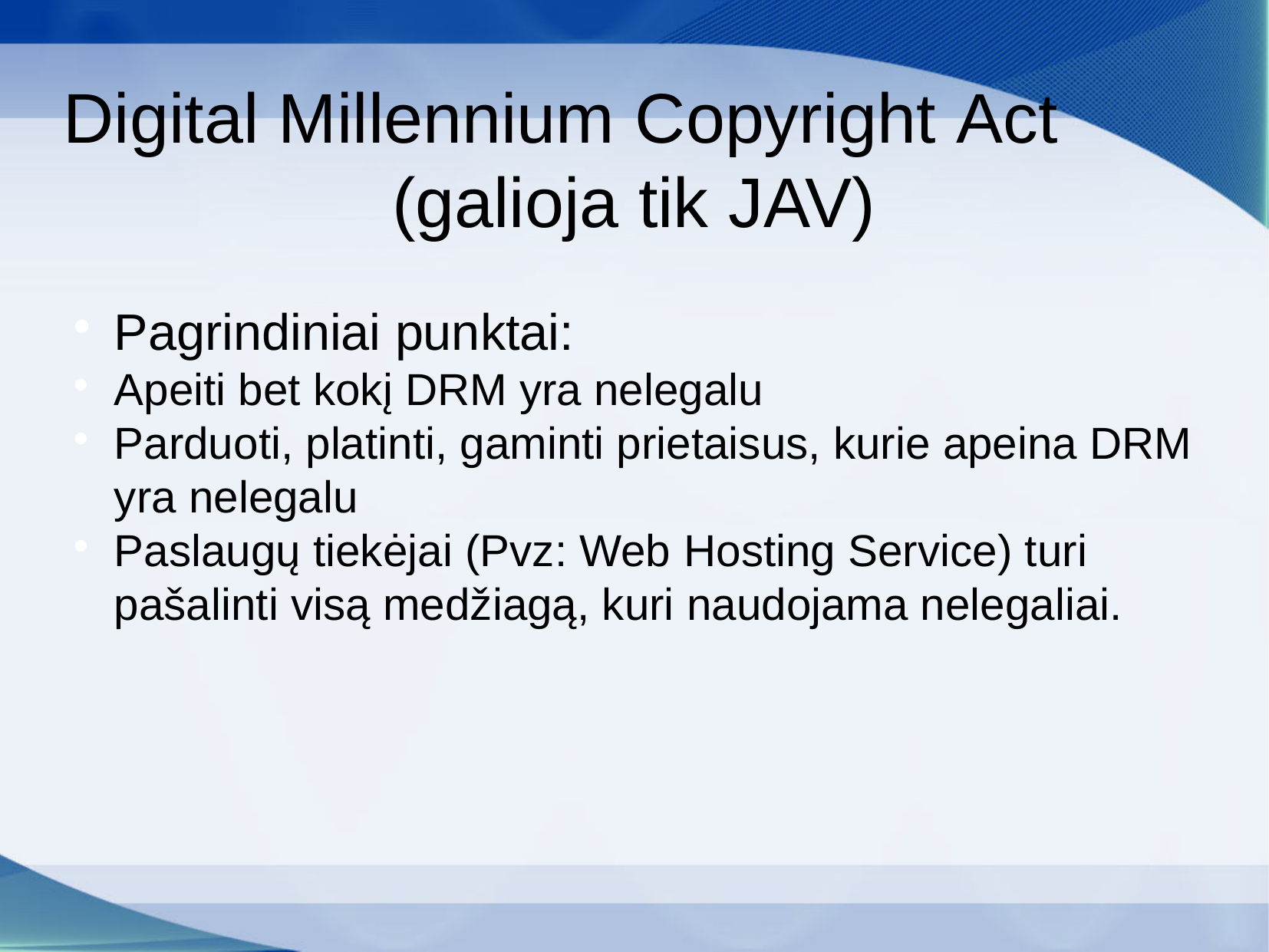

Digital Millennium Copyright Act
(galioja tik JAV)
Pagrindiniai punktai:
Apeiti bet kokį DRM yra nelegalu
Parduoti, platinti, gaminti prietaisus, kurie apeina DRM yra nelegalu
Paslaugų tiekėjai (Pvz: Web Hosting Service) turi pašalinti visą medžiagą, kuri naudojama nelegaliai.